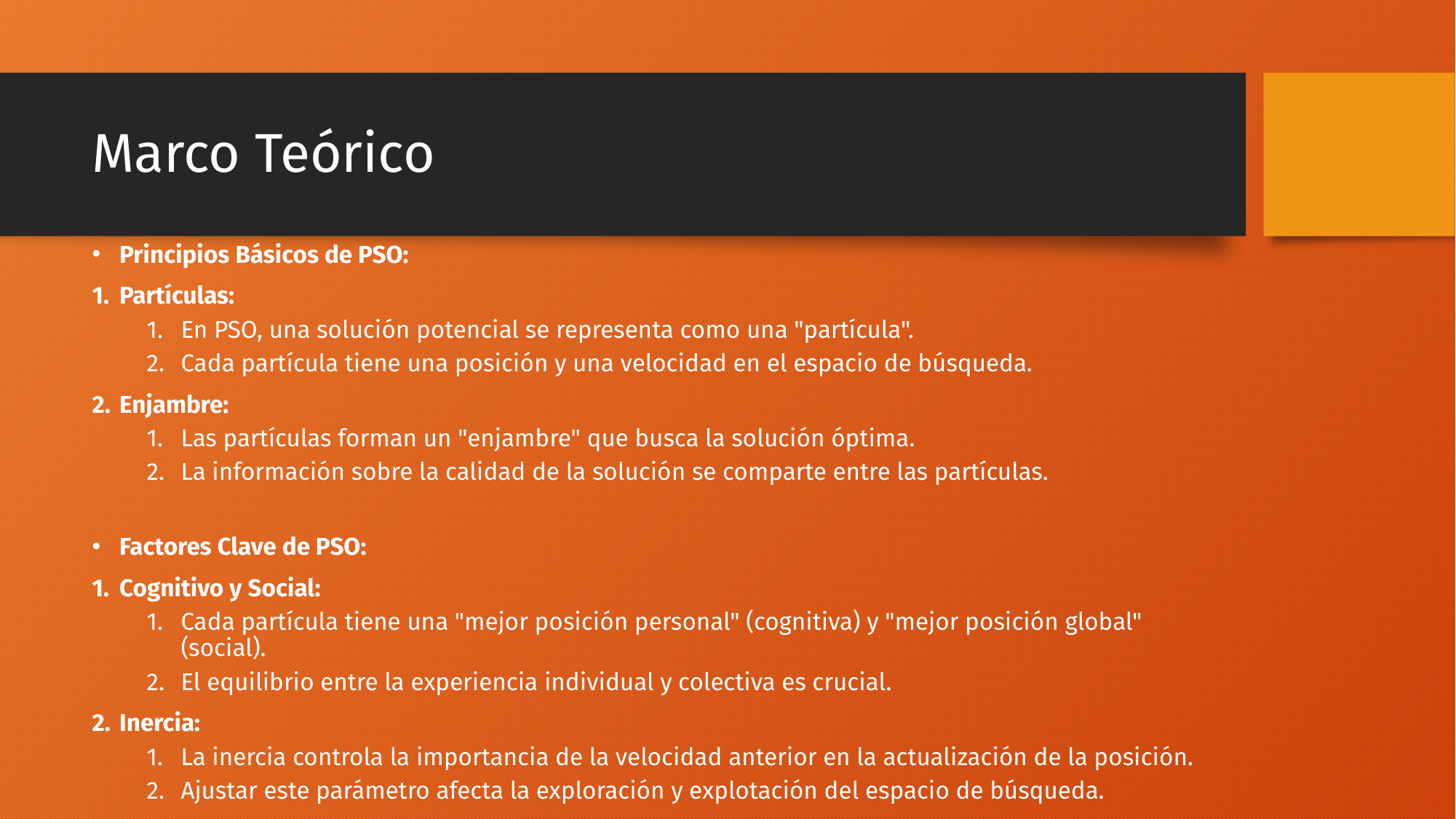

# Marco Teórico
Principios Básicos de PSO:
Partículas:
En PSO, una solución potencial se representa como una "partícula".
Cada partícula tiene una posición y una velocidad en el espacio de búsqueda.
Enjambre:
Las partículas forman un "enjambre" que busca la solución óptima.
La información sobre la calidad de la solución se comparte entre las partículas.

Factores Clave de PSO:
Cognitivo y Social:
Cada partícula tiene una "mejor posición personal" (cognitiva) y "mejor posición global" (social).
El equilibrio entre la experiencia individual y colectiva es crucial.
Inercia:
La inercia controla la importancia de la velocidad anterior en la actualización de la posición.
Ajustar este parámetro afecta la exploración y explotación del espacio de búsqueda.